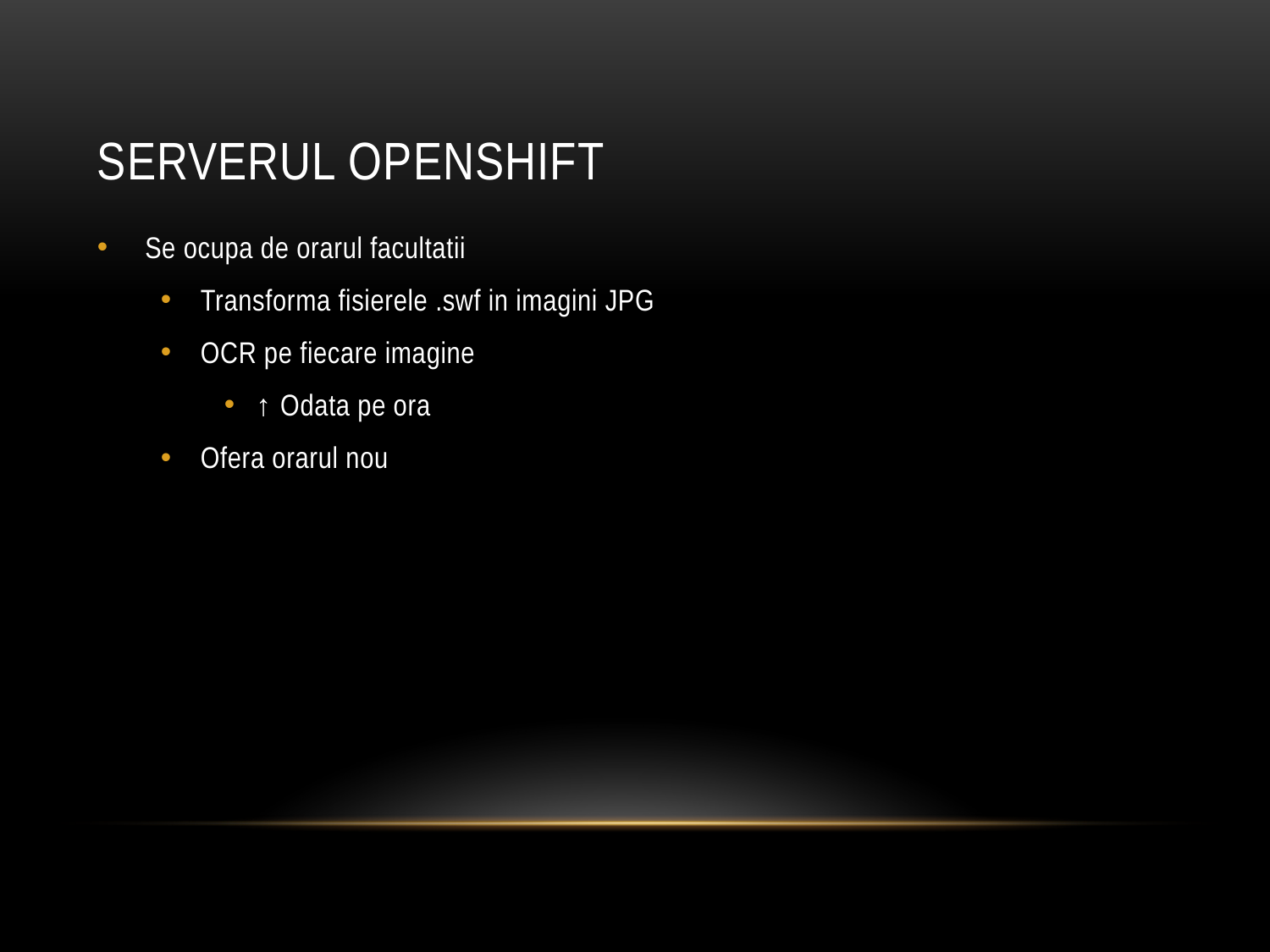

# Serverul Openshift
Se ocupa de orarul facultatii
Transforma fisierele .swf in imagini JPG
OCR pe fiecare imagine
↑ Odata pe ora
Ofera orarul nou